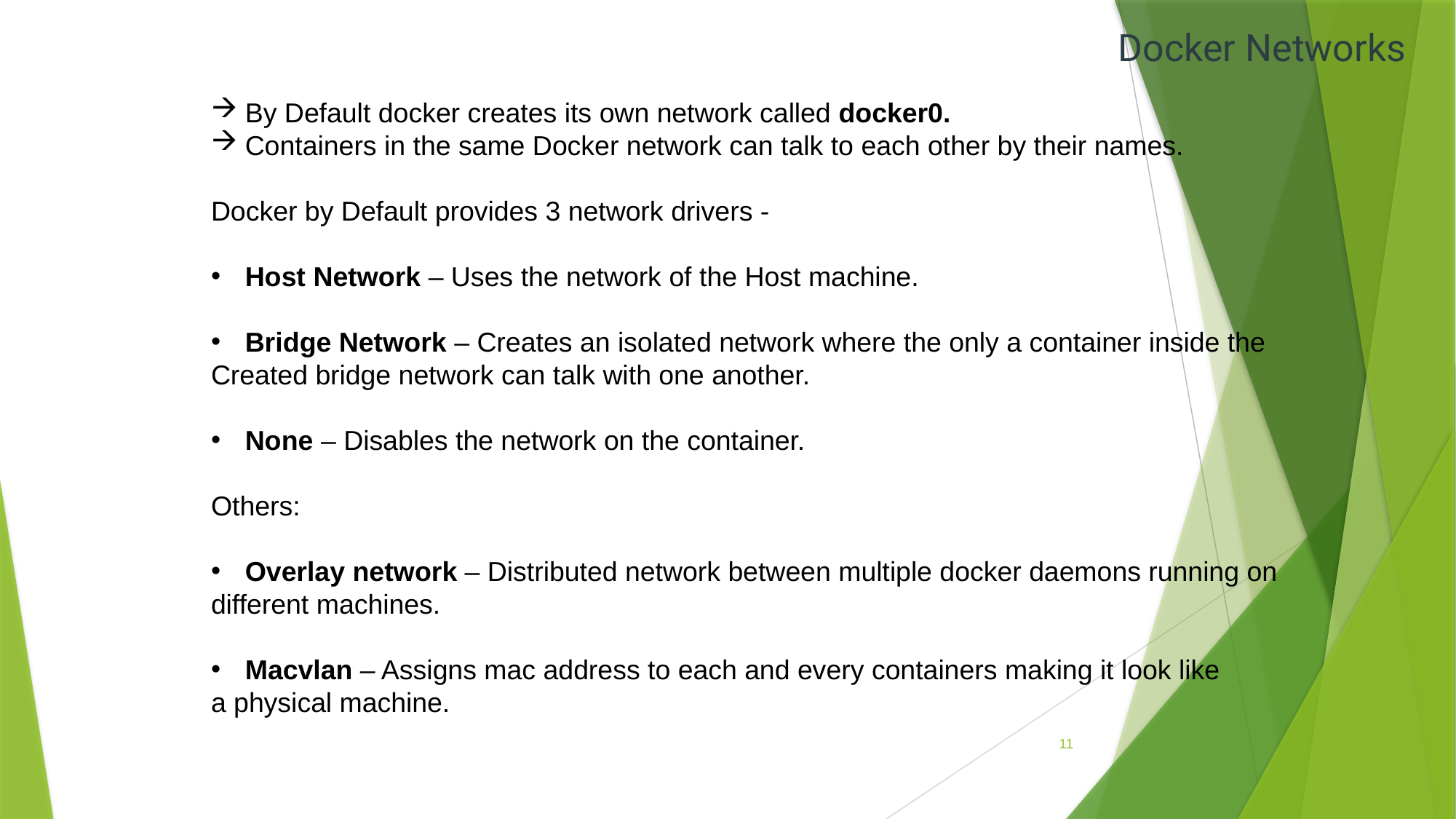

Docker Networks
By Default docker creates its own network called docker0.
Containers in the same Docker network can talk to each other by their names.

Docker by Default provides 3 network drivers -

Host Network – Uses the network of the Host machine.

Bridge Network – Creates an isolated network where the only a container inside the
Created bridge network can talk with one another.

None – Disables the network on the container.

Others:

Overlay network – Distributed network between multiple docker daemons running on
different machines.

Macvlan – Assigns mac address to each and every containers making it look like
a physical machine.
11